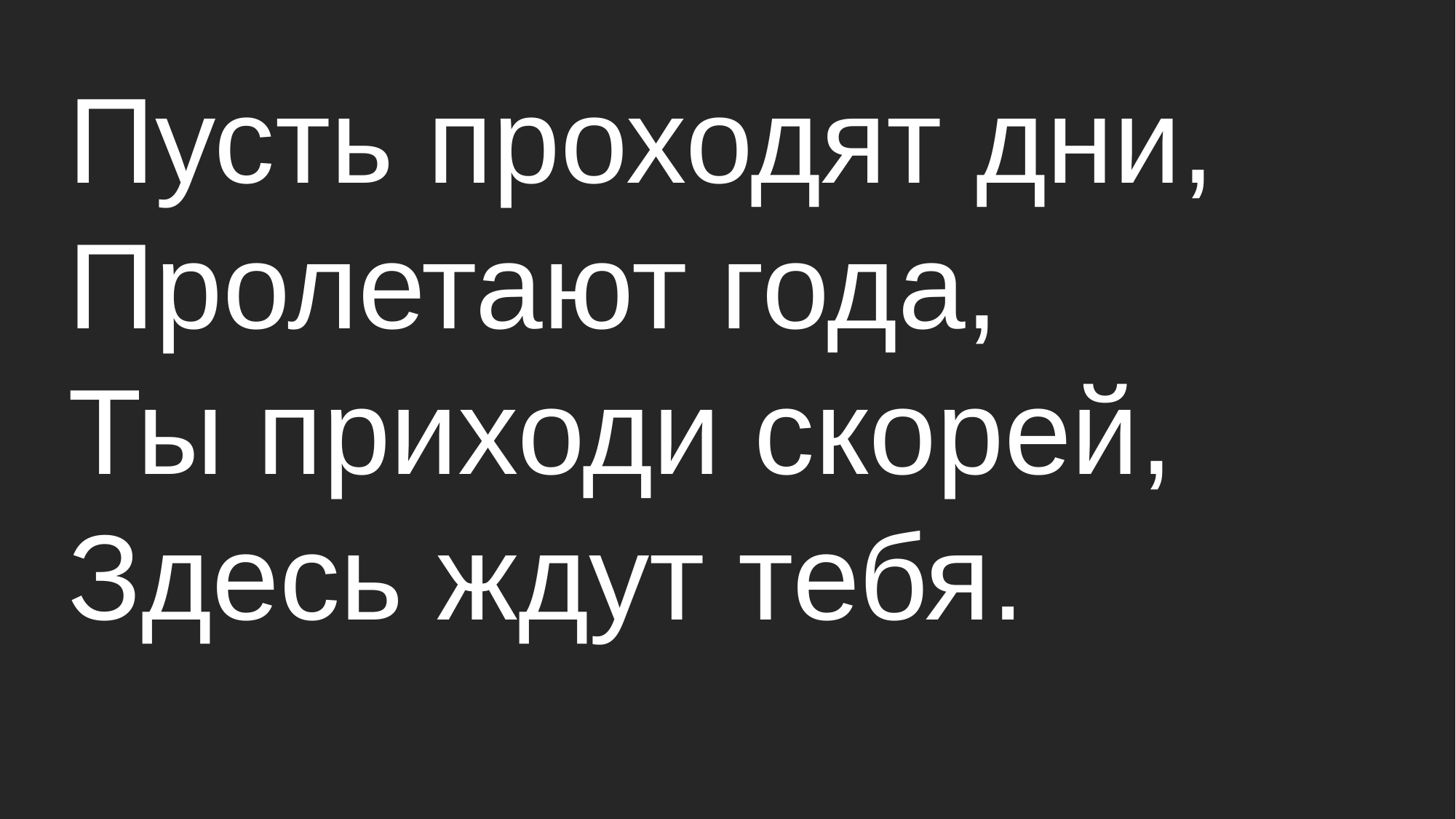

# Пусть проходят дни, Пролетают года, Ты приходи скорей, Здесь ждут тебя.